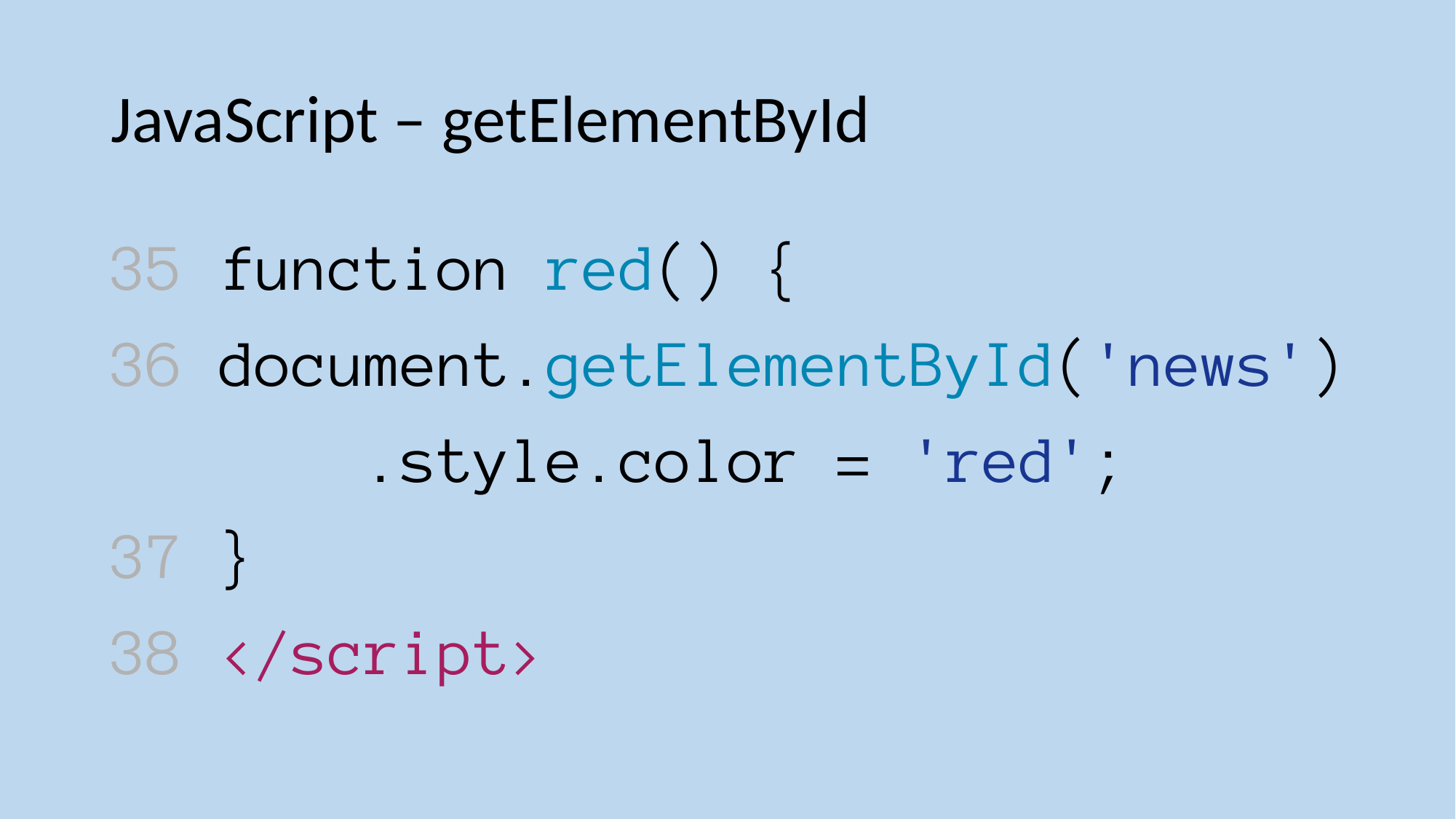

# JavaScript – getElementById
35 function red() {
36 document.getElementById('news')
       .style.color = 'red';
37 }
38 </script>